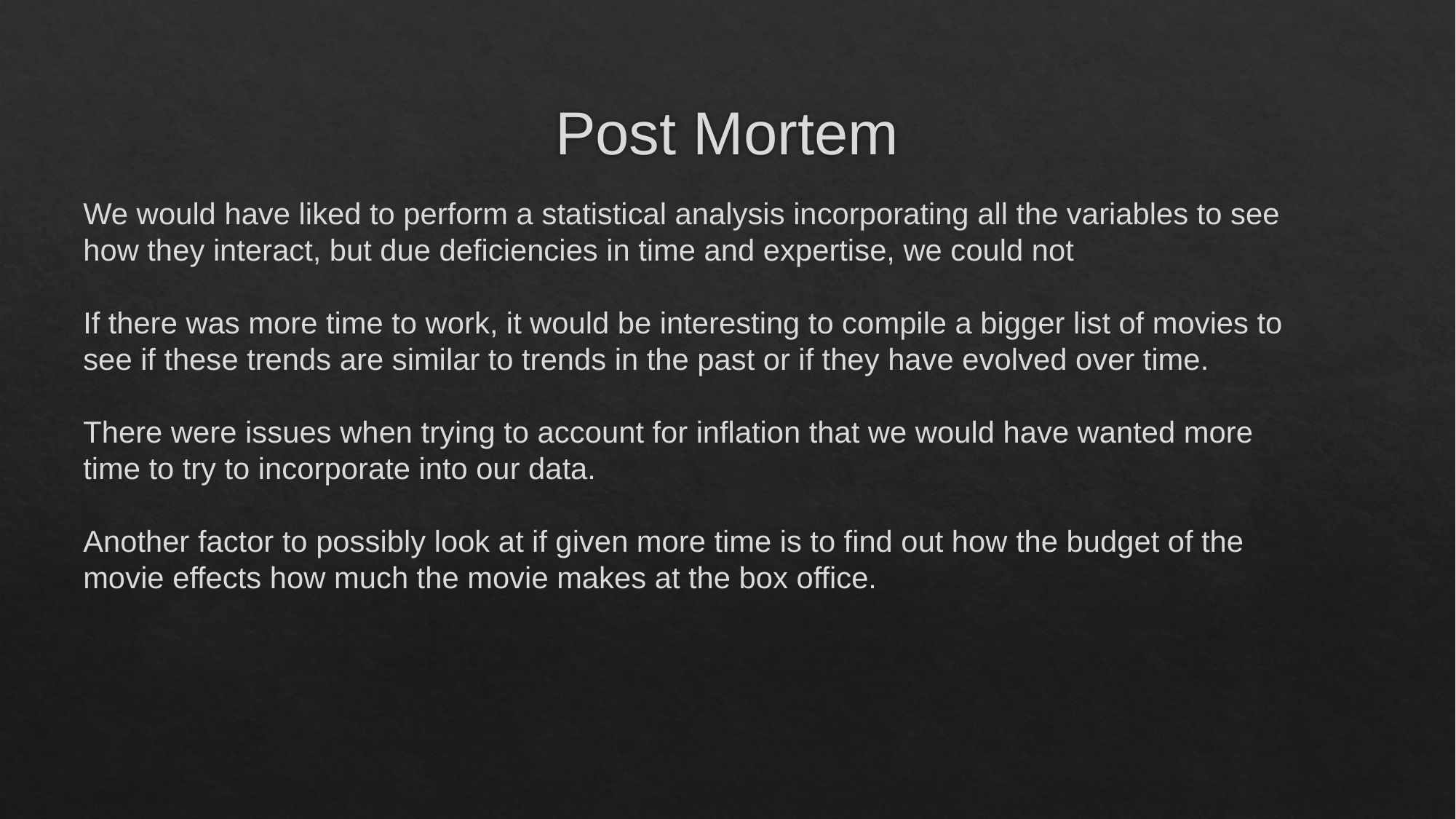

# Post Mortem
We would have liked to perform a statistical analysis incorporating all the variables to see how they interact, but due deficiencies in time and expertise, we could not

If there was more time to work, it would be interesting to compile a bigger list of movies to see if these trends are similar to trends in the past or if they have evolved over time.

There were issues when trying to account for inflation that we would have wanted more time to try to incorporate into our data.

Another factor to possibly look at if given more time is to find out how the budget of the movie effects how much the movie makes at the box office.